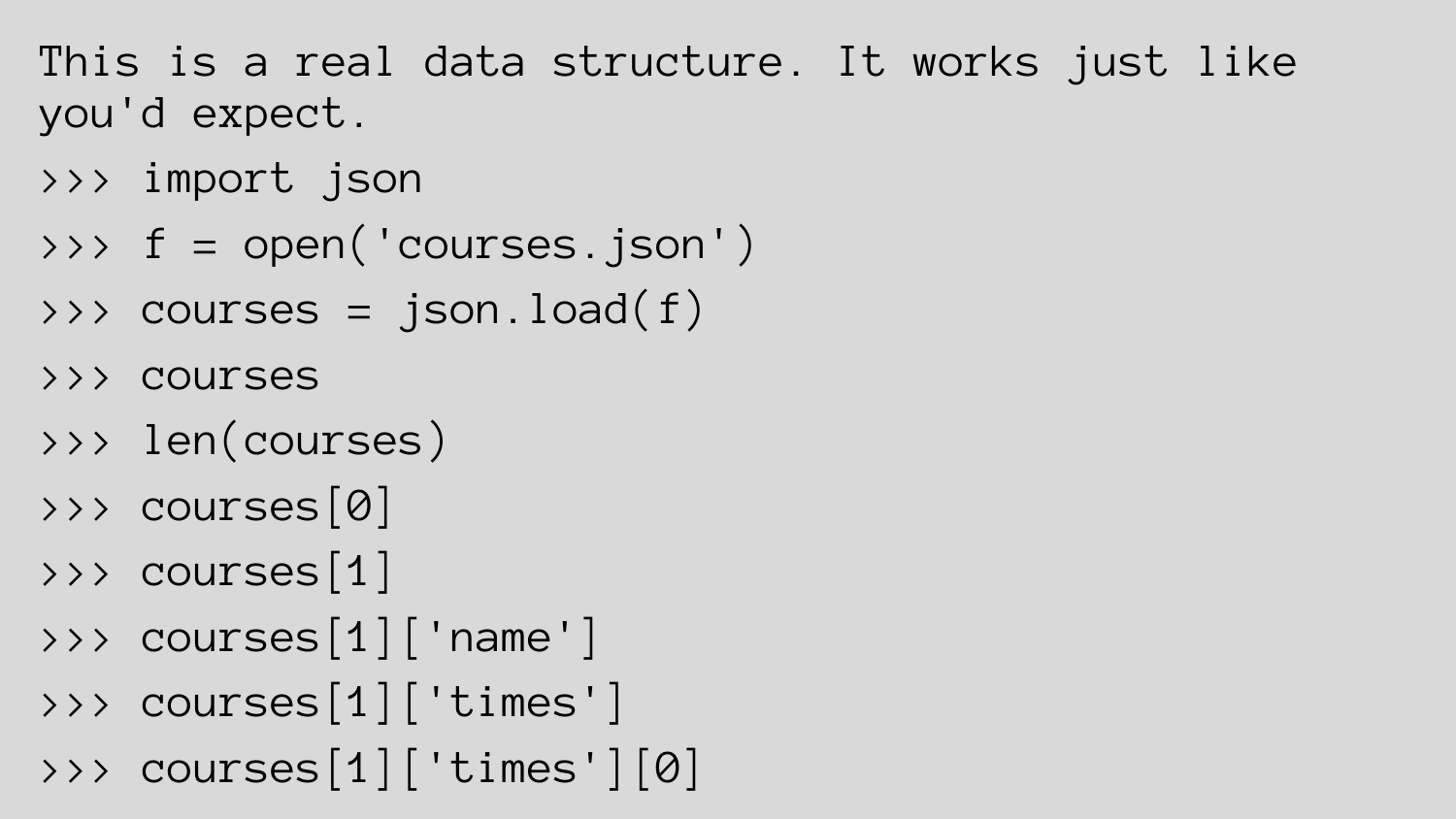

This is a real data structure. It works just like you'd expect.
>>> import json
>>> f = open('courses.json')
>>> courses = json.load(f)
>>> courses
>>> len(courses)
>>> courses[0]
>>> courses[1]
>>> courses[1]['name']
>>> courses[1]['times']
>>> courses[1]['times'][0]